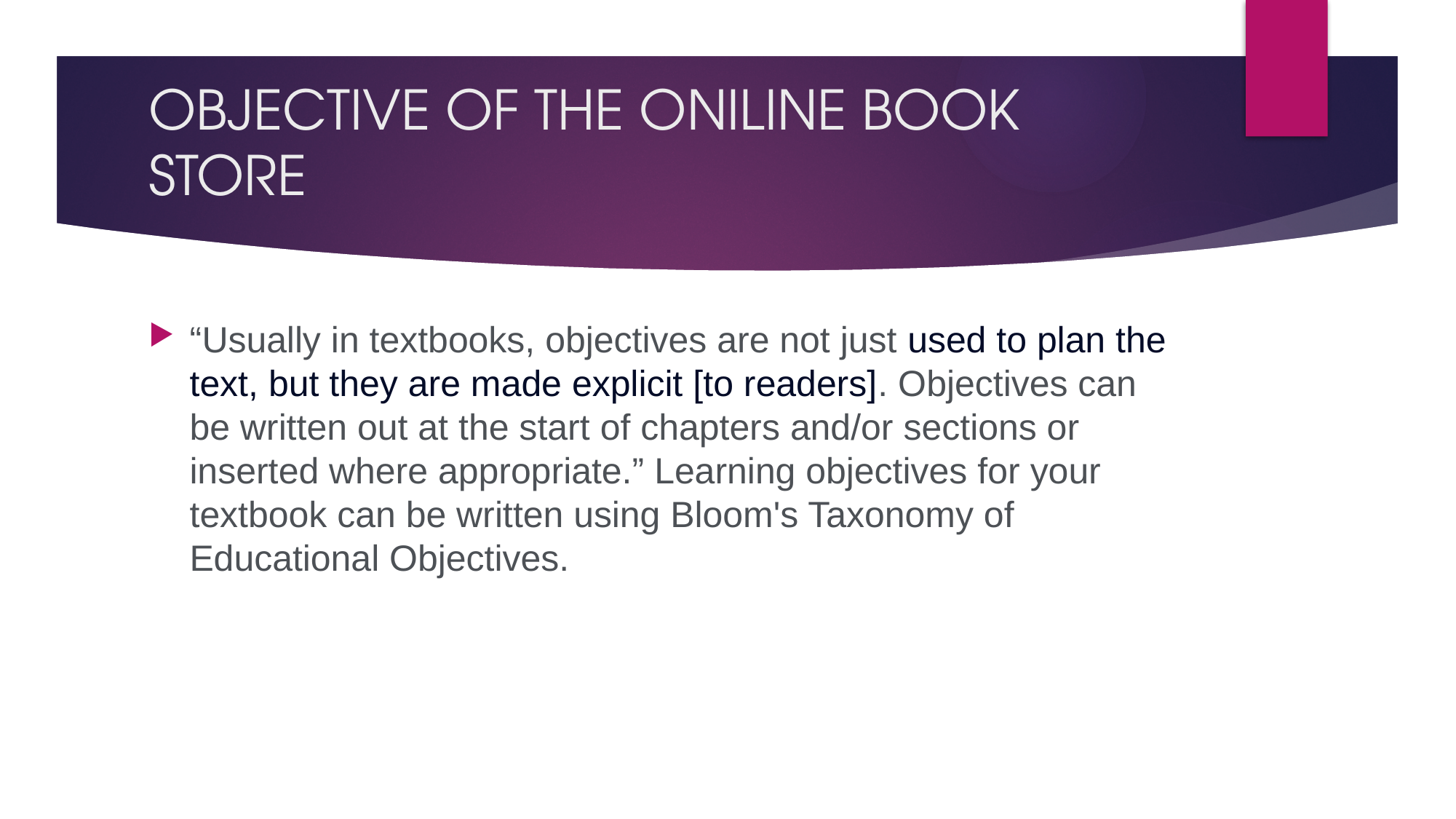

# OBJECTIVE OF THE ONILINE BOOK STORE
“Usually in textbooks, objectives are not just used to plan the text, but they are made explicit [to readers]. Objectives can be written out at the start of chapters and/or sections or inserted where appropriate.” Learning objectives for your textbook can be written using Bloom's Taxonomy of Educational Objectives.